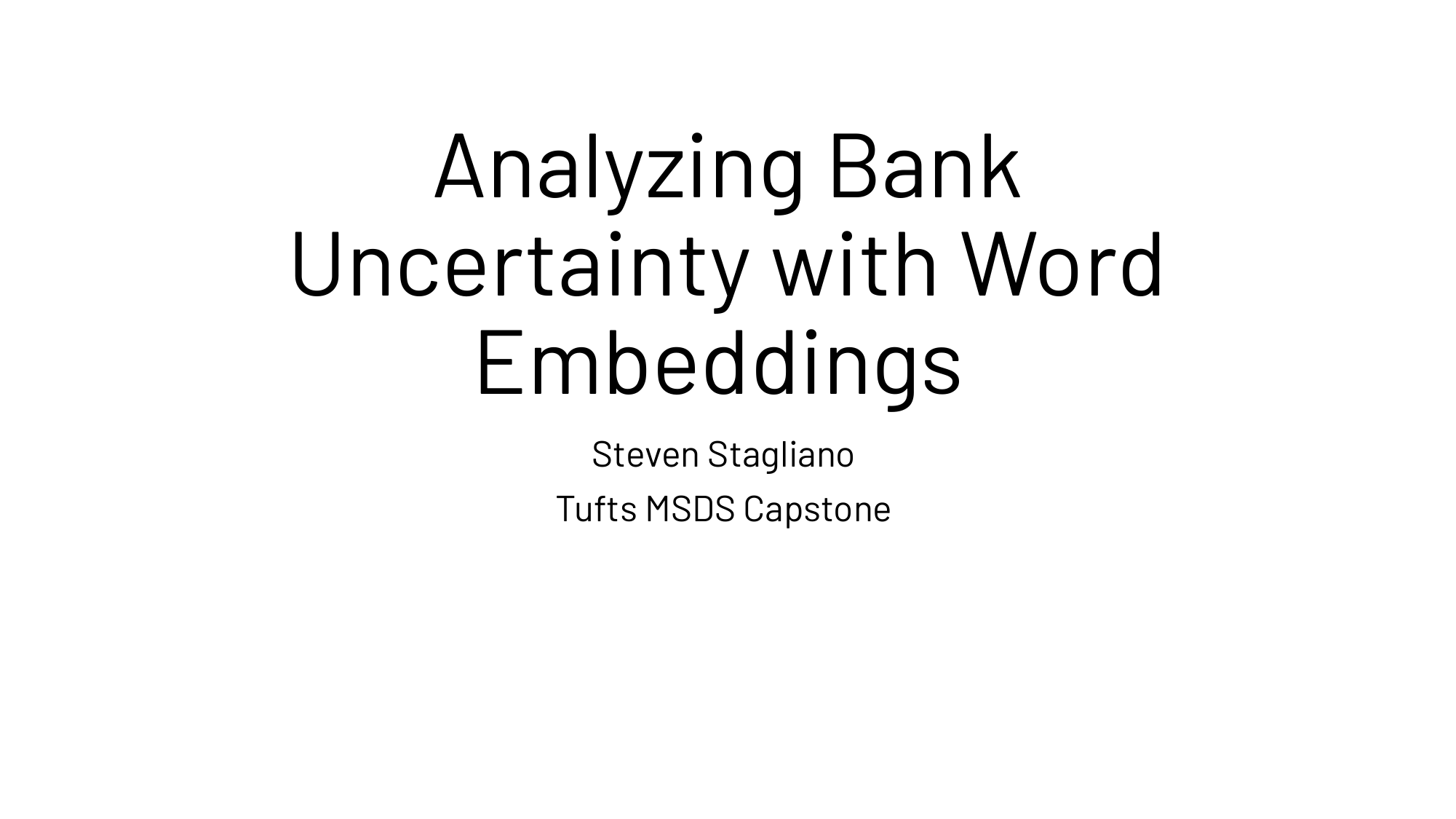

# Analyzing Bank Uncertainty with Word Embeddings
Steven Stagliano
Tufts MSDS Capstone